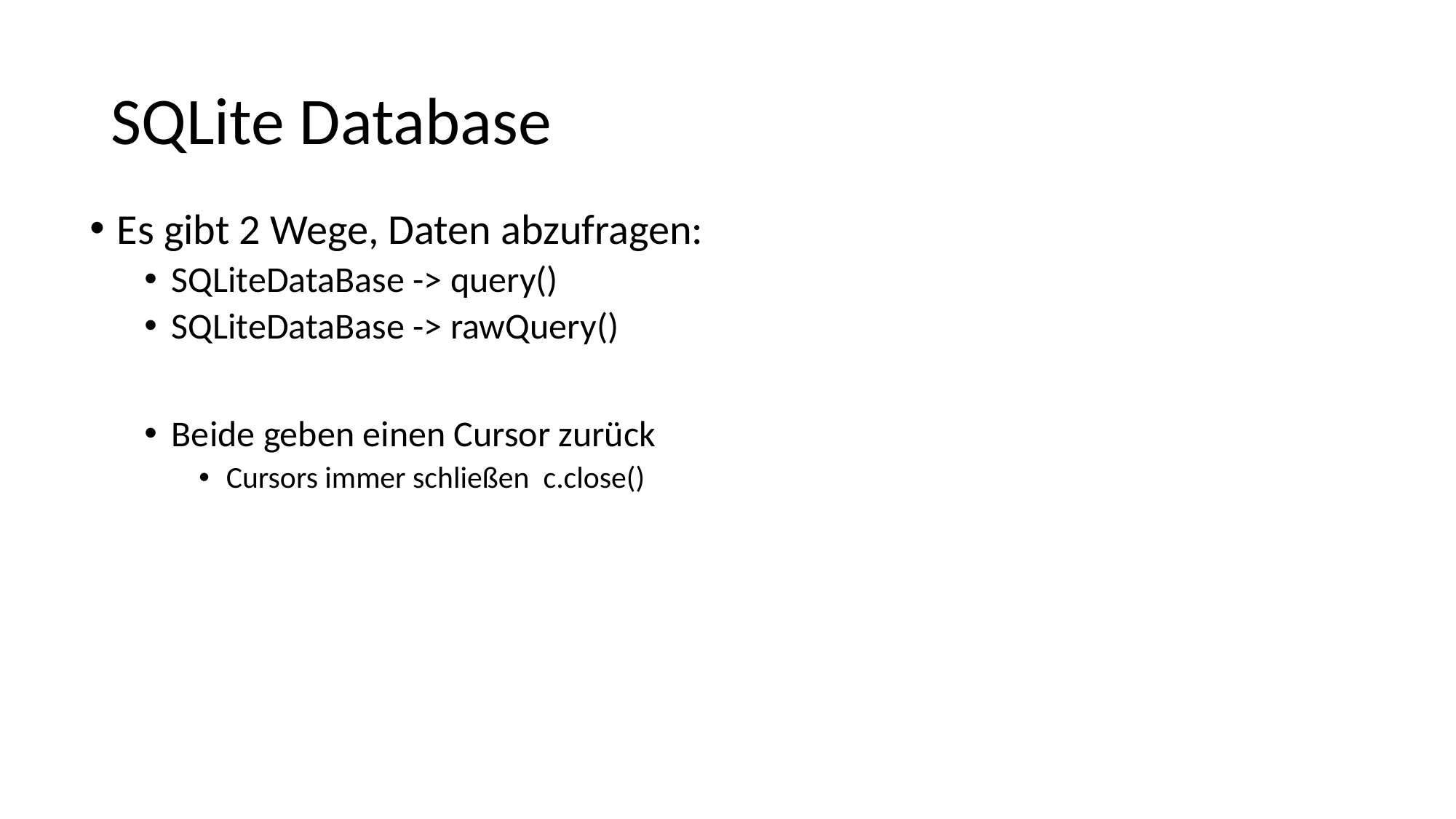

# SQLite Database
Es gibt 2 Wege, Daten abzufragen:
SQLiteDataBase -> query()
SQLiteDataBase -> rawQuery()

Beide geben einen Cursor zurück
Cursors immer schließen  c.close()